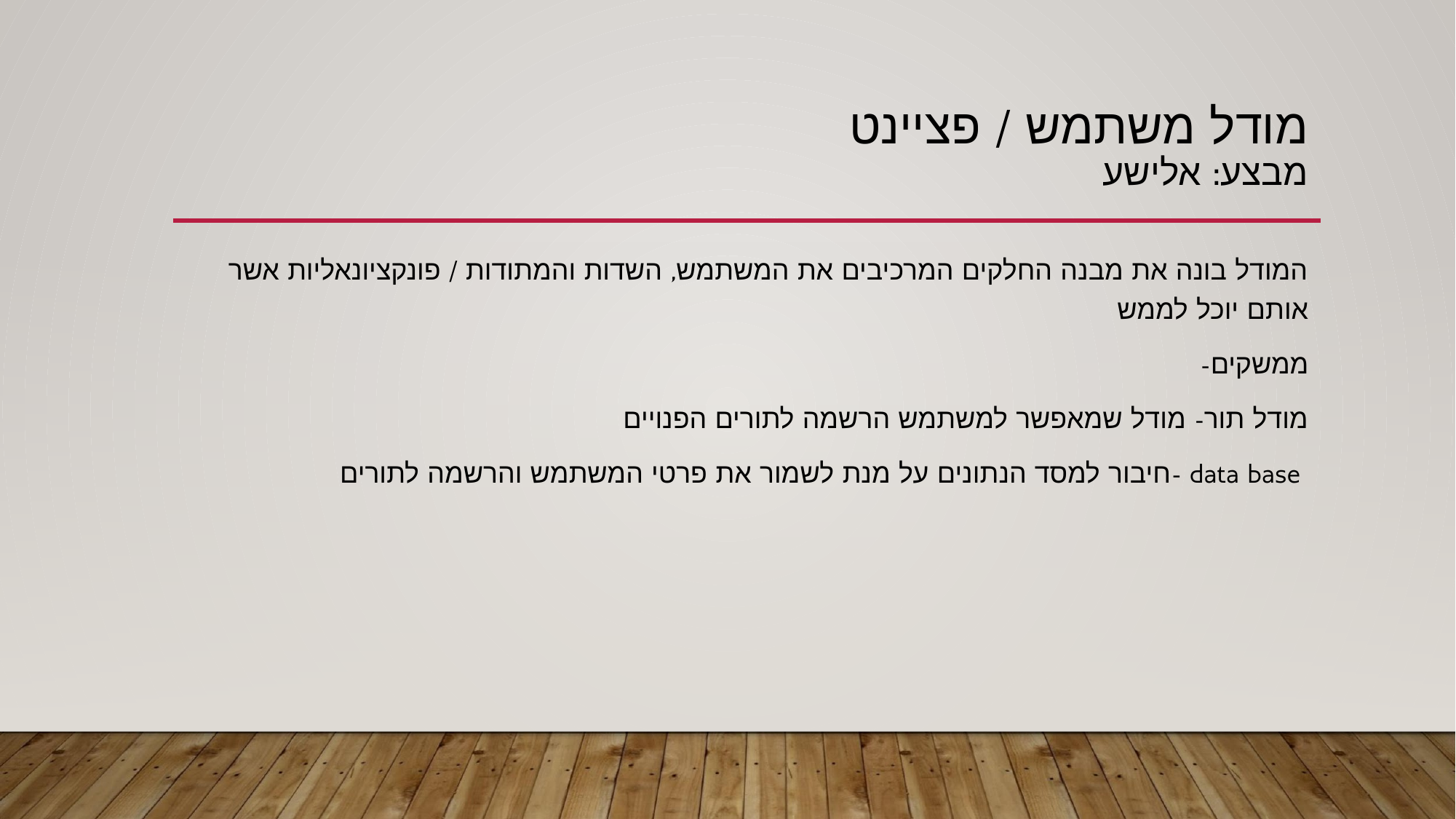

# מודל משתמש / פציינט
מבצע: אלישע
המודל בונה את מבנה החלקים המרכיבים את המשתמש, השדות והמתודות / פונקציונאליות אשר אותם יוכל לממש
-ממשקים
מודל תור- מודל שמאפשר למשתמש הרשמה לתורים הפנויים
 חיבור למסד הנתונים על מנת לשמור את פרטי המשתמש והרשמה לתורים- data base